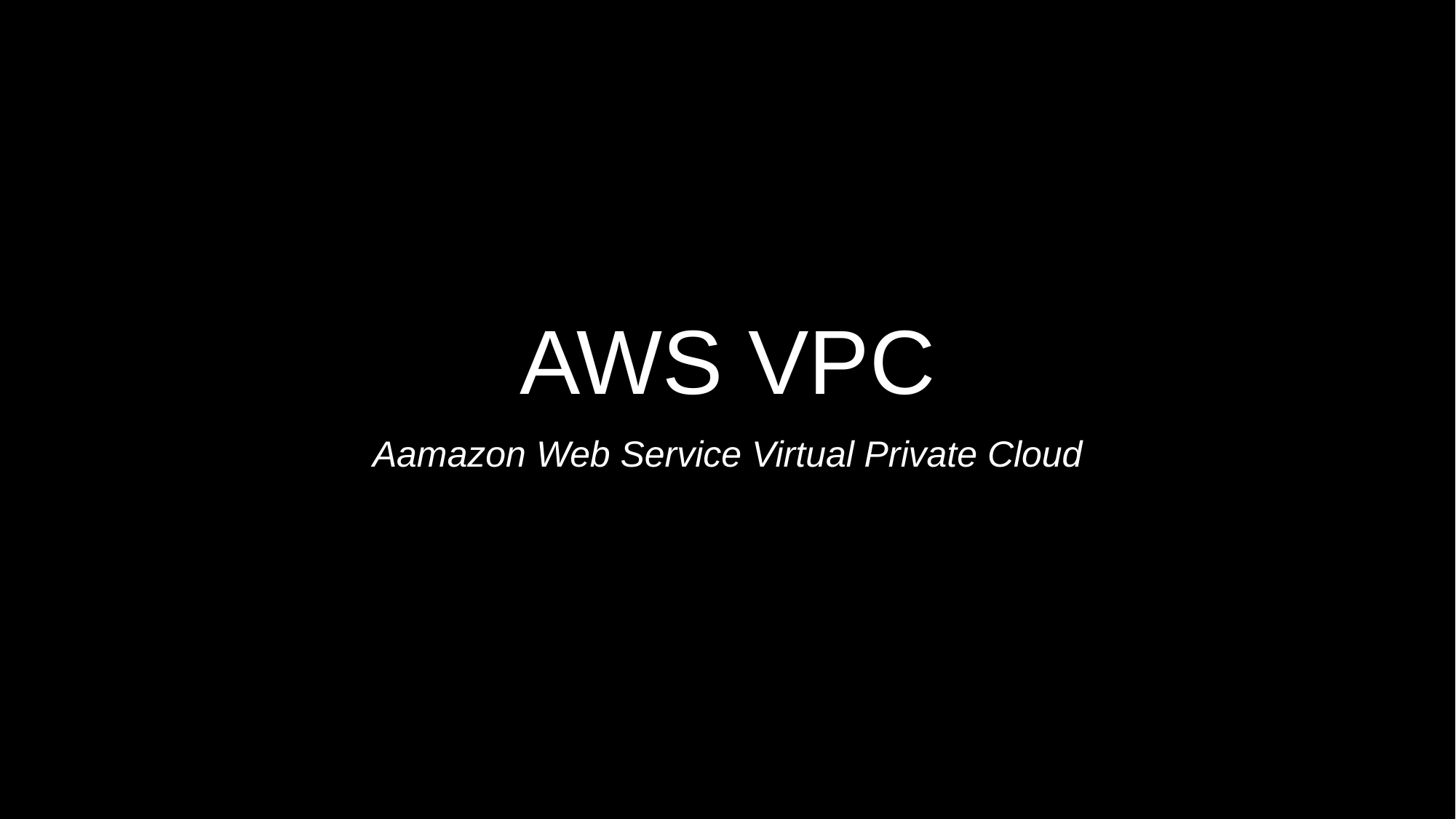

# AWS VPC
Aamazon Web Service Virtual Private Cloud